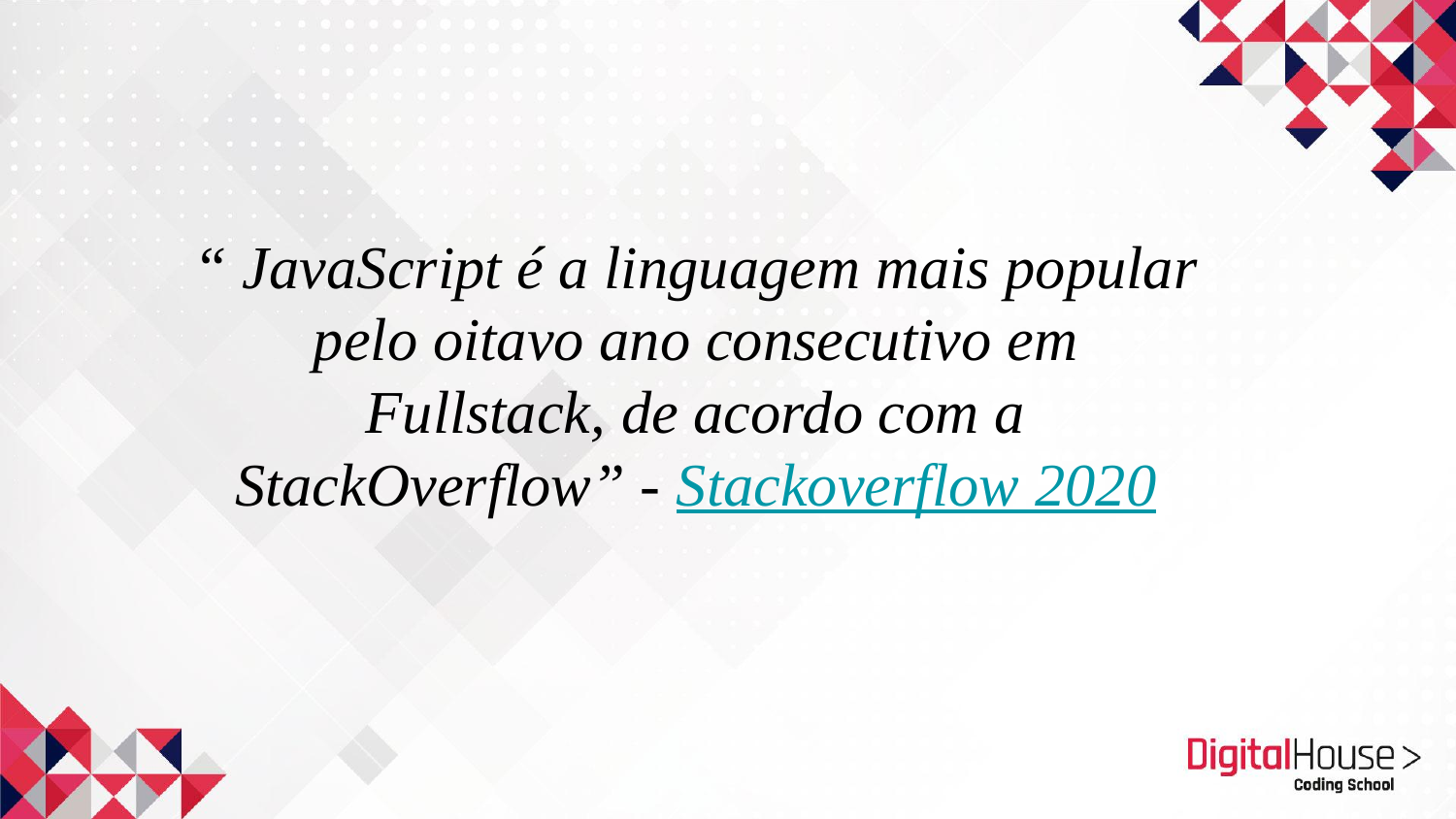

“ JavaScript é a linguagem mais popular pelo oitavo ano consecutivo em Fullstack, de acordo com a StackOverflow” - Stackoverflow 2020